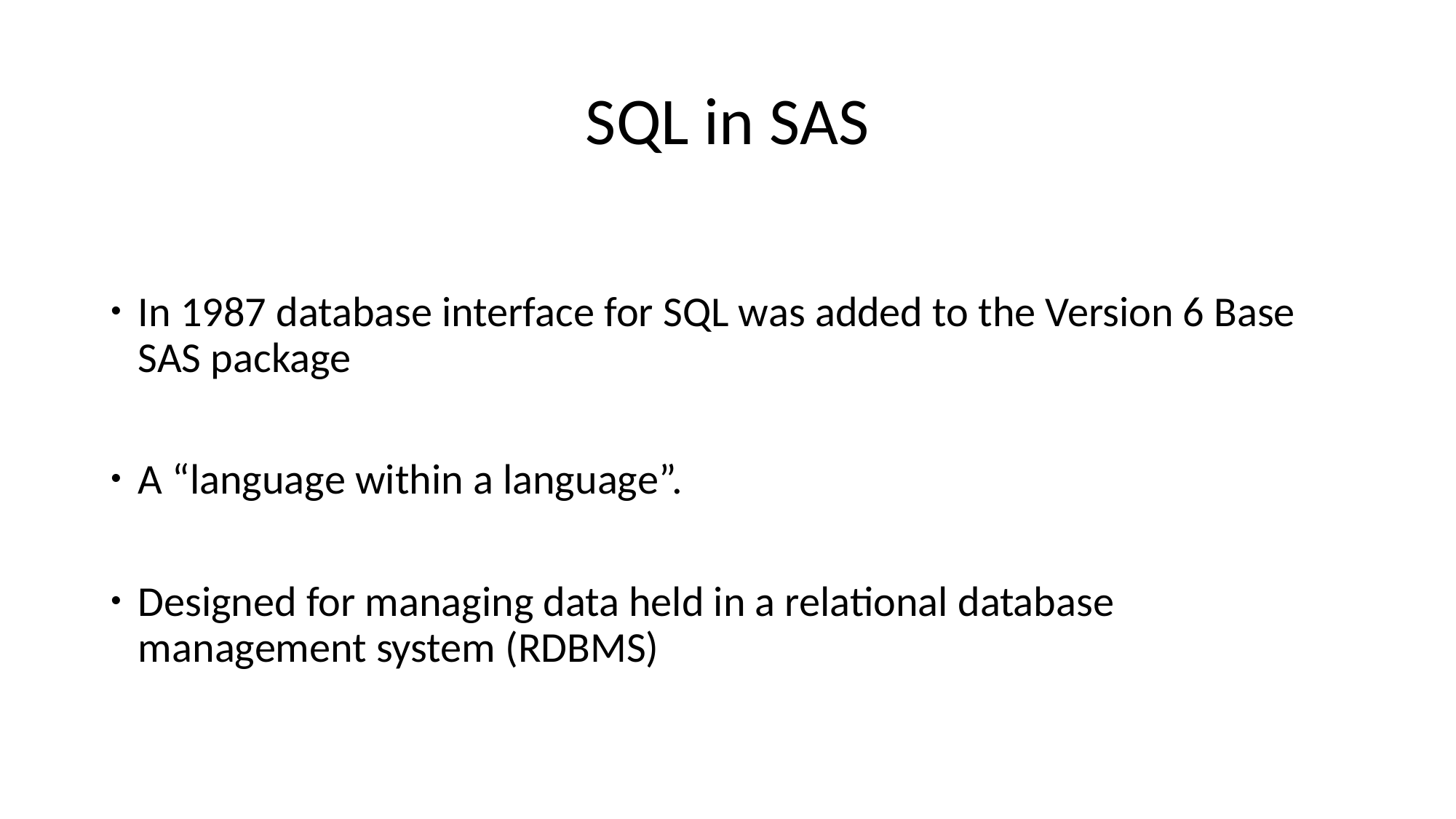

# SQL in SAS

In 1987 database interface for SQL was added to the Version 6 Base SAS package

A “language within a language”.

Designed for managing data held in a relational database management system (RDBMS)